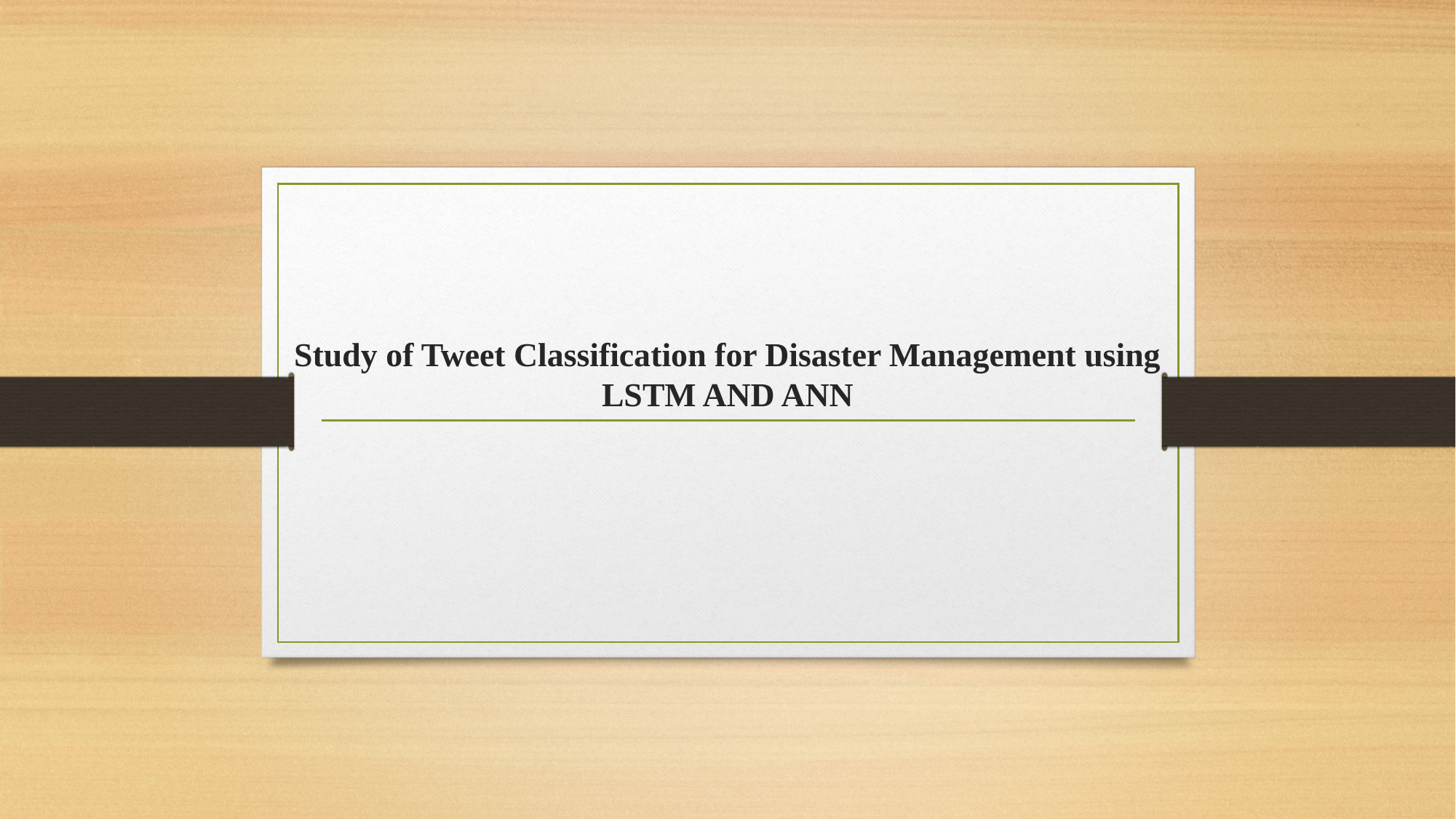

# Study of Tweet Classification for Disaster Management using LSTM AND ANN